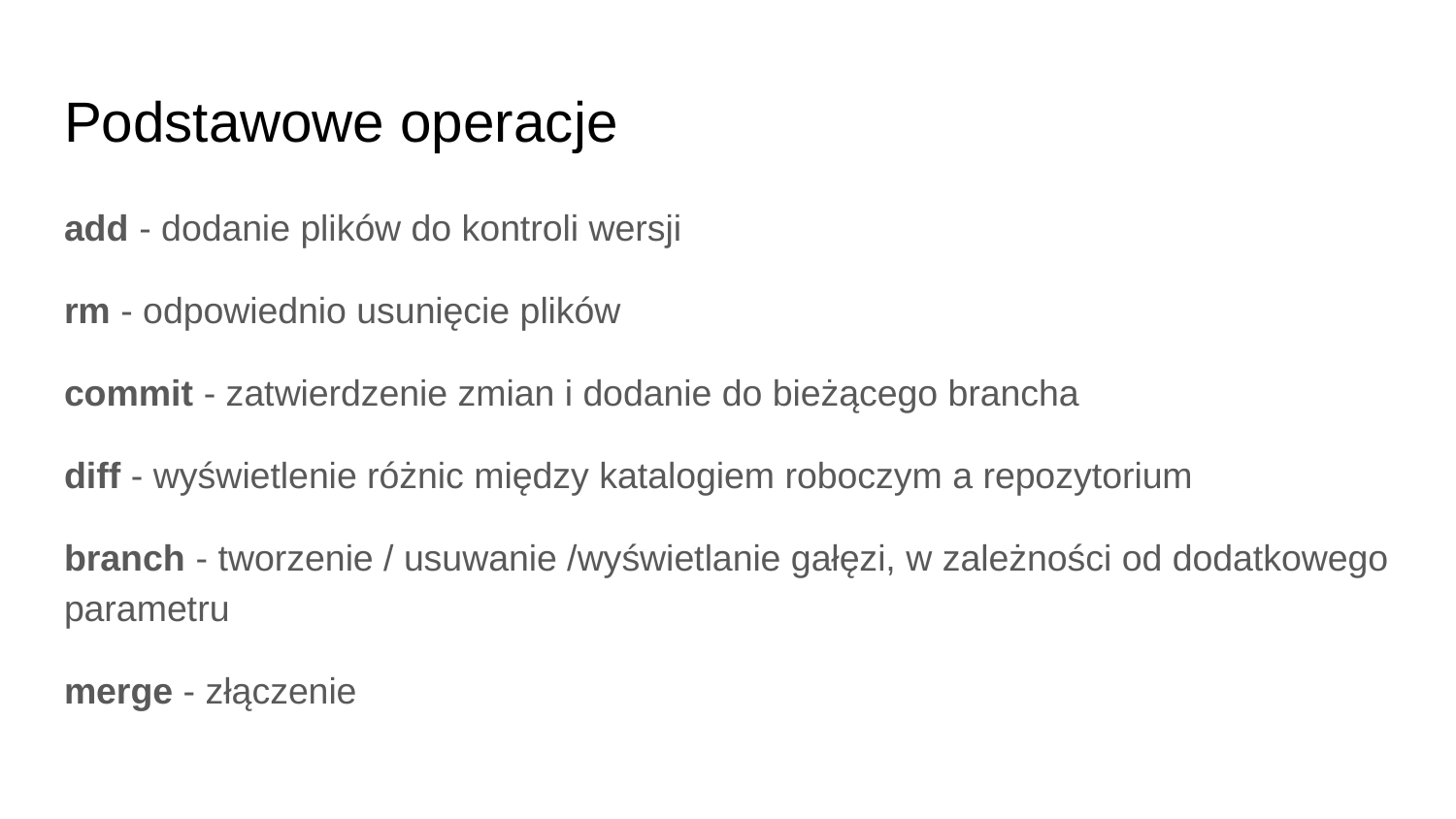

# Podstawowe operacje
add - dodanie plików do kontroli wersji
rm - odpowiednio usunięcie plików
commit - zatwierdzenie zmian i dodanie do bieżącego brancha
diff - wyświetlenie różnic między katalogiem roboczym a repozytorium
branch - tworzenie / usuwanie /wyświetlanie gałęzi, w zależności od dodatkowego parametru
merge - złączenie